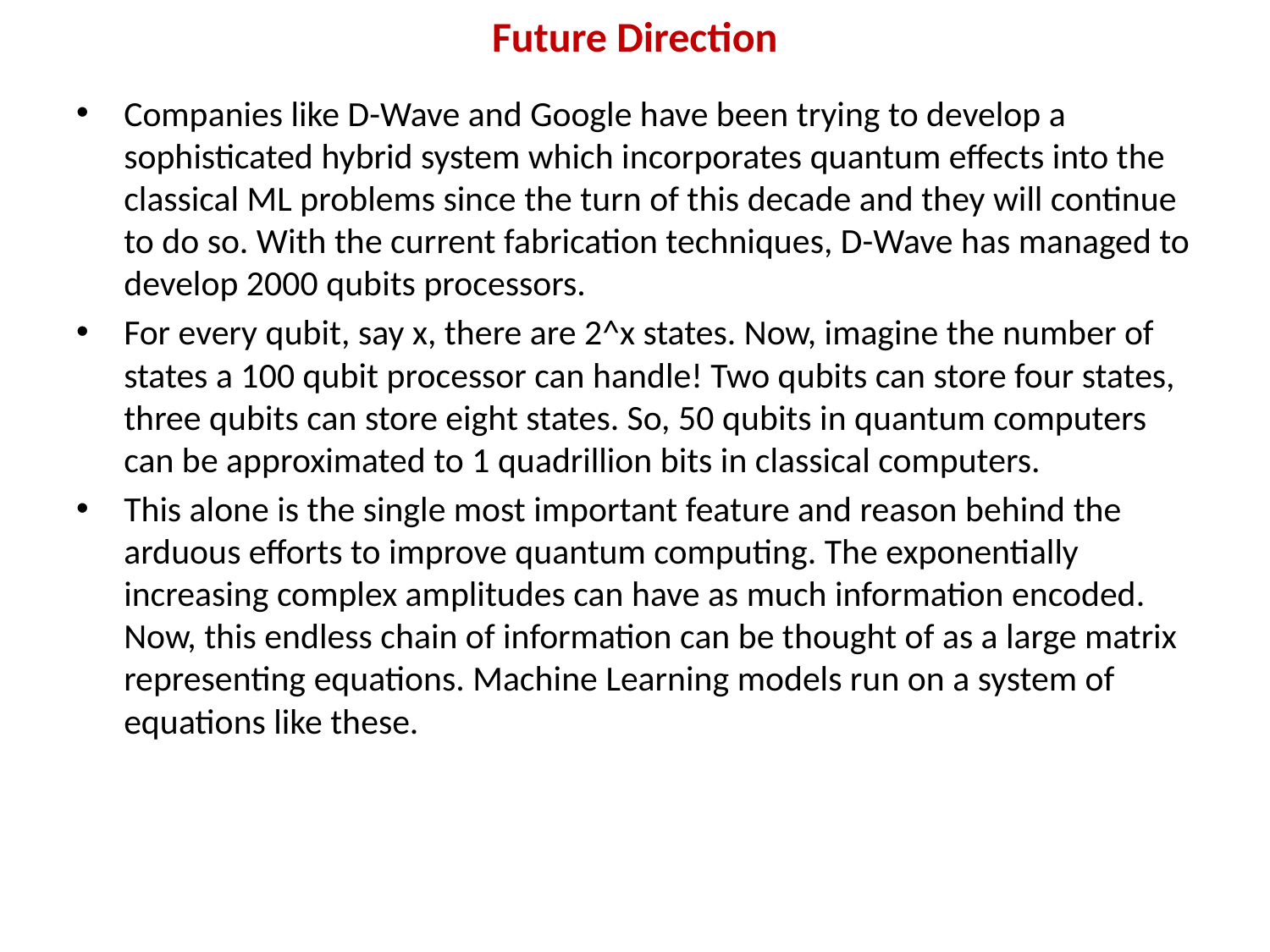

# Future Direction
Companies like D-Wave and Google have been trying to develop a sophisticated hybrid system which incorporates quantum effects into the classical ML problems since the turn of this decade and they will continue to do so. With the current fabrication techniques, D-Wave has managed to develop 2000 qubits processors.
For every qubit, say x, there are 2^x states. Now, imagine the number of states a 100 qubit processor can handle! Two qubits can store four states, three qubits can store eight states. So, 50 qubits in quantum computers can be approximated to 1 quadrillion bits in classical computers.
This alone is the single most important feature and reason behind the arduous efforts to improve quantum computing. The exponentially increasing complex amplitudes can have as much information encoded. Now, this endless chain of information can be thought of as a large matrix representing equations. Machine Learning models run on a system of equations like these.